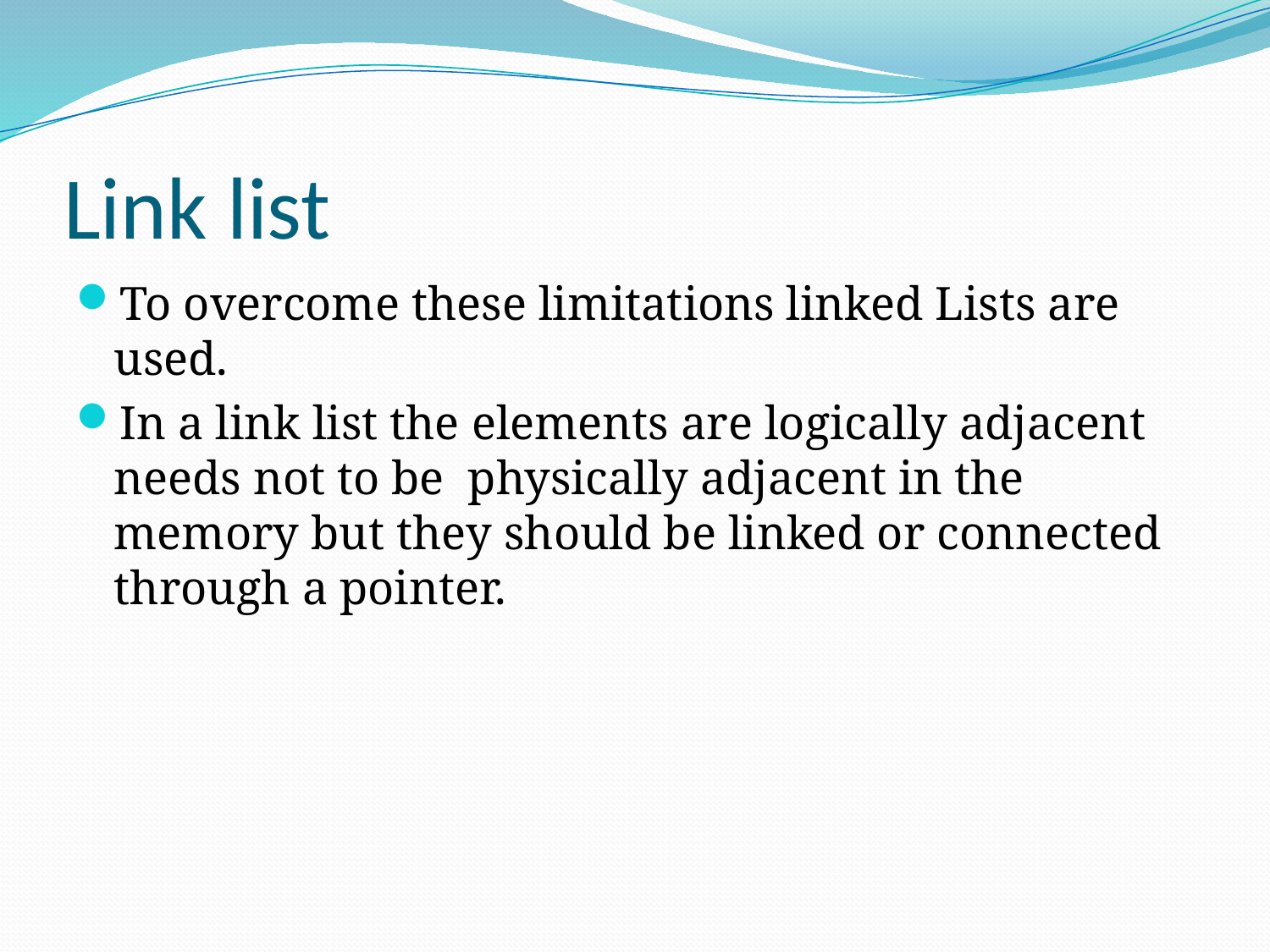

# Link list
To overcome these limitations linked Lists are used.
In a link list the elements are logically adjacent needs not to be  physically adjacent in the memory but they should be linked or connected through a pointer.